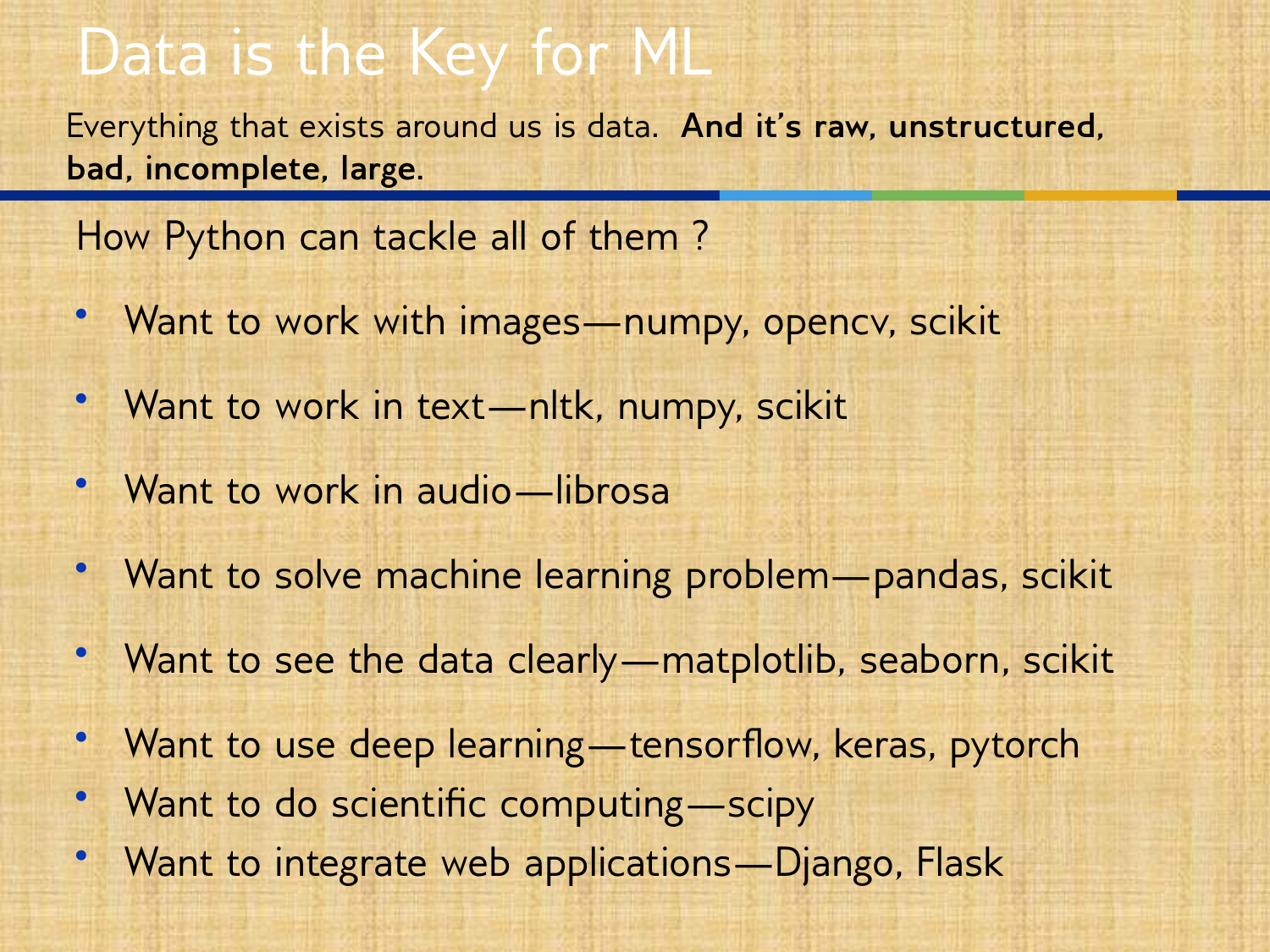

# Data is the Key for ML
Everything that exists around us is data.  And it’s raw, unstructured, bad, incomplete, large.
How Python can tackle all of them ?
Want to work with images — numpy, opencv, scikit
Want to work in text — nltk, numpy, scikit
Want to work in audio — librosa
Want to solve machine learning problem — pandas, scikit
Want to see the data clearly — matplotlib, seaborn, scikit
Want to use deep learning — tensorflow, keras, pytorch
Want to do scientific computing — scipy
Want to integrate web applications — Django, Flask